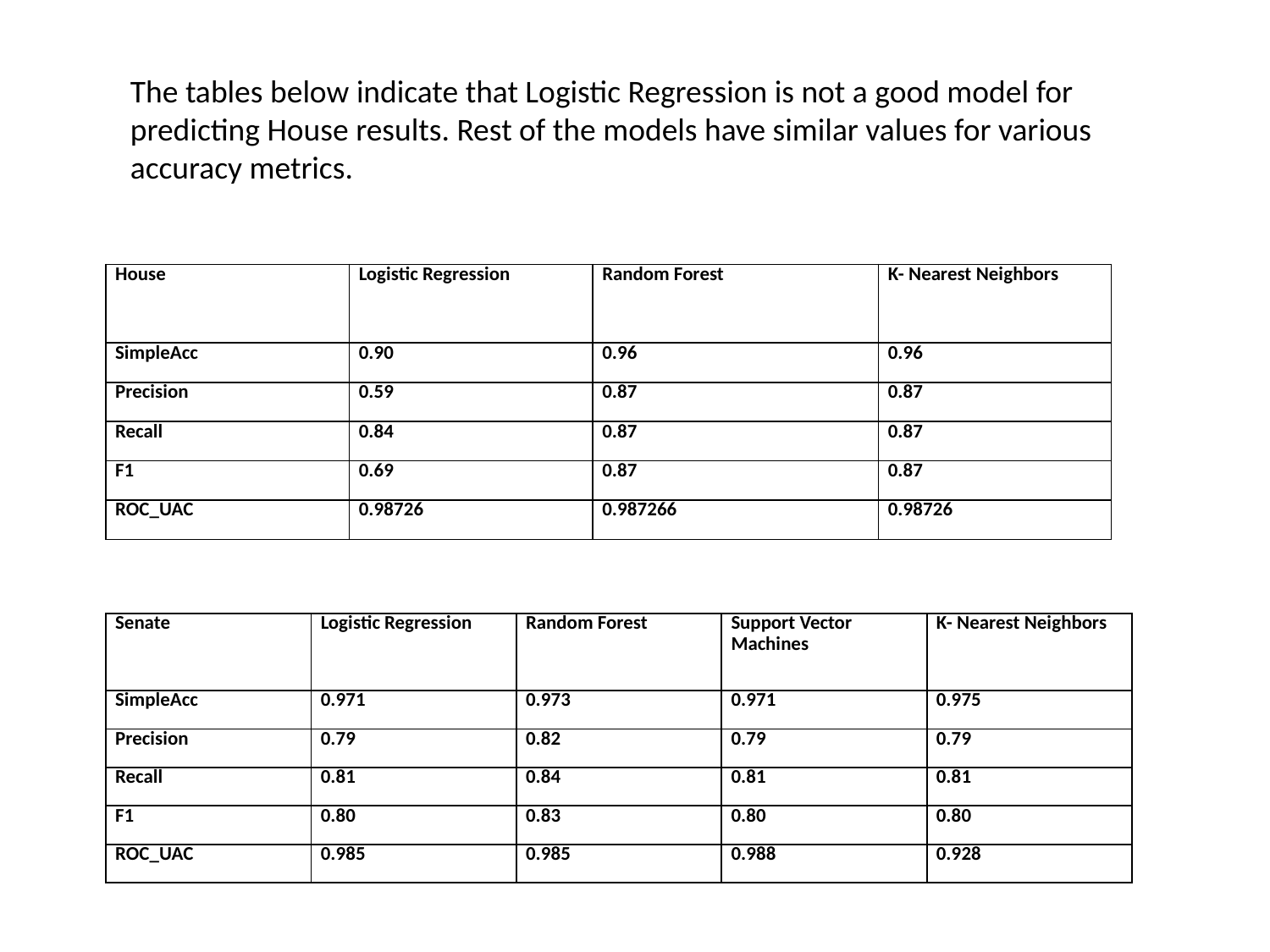

The tables below indicate that Logistic Regression is not a good model for predicting House results. Rest of the models have similar values for various accuracy metrics.
| House | Logistic Regression | Random Forest | K- Nearest Neighbors |
| --- | --- | --- | --- |
| SimpleAcc | 0.90 | 0.96 | 0.96 |
| Precision | 0.59 | 0.87 | 0.87 |
| Recall | 0.84 | 0.87 | 0.87 |
| F1 | 0.69 | 0.87 | 0.87 |
| ROC\_UAC | 0.98726 | 0.987266 | 0.98726 |
| Senate | Logistic Regression | Random Forest | Support Vector Machines | K- Nearest Neighbors |
| --- | --- | --- | --- | --- |
| SimpleAcc | 0.971 | 0.973 | 0.971 | 0.975 |
| Precision | 0.79 | 0.82 | 0.79 | 0.79 |
| Recall | 0.81 | 0.84 | 0.81 | 0.81 |
| F1 | 0.80 | 0.83 | 0.80 | 0.80 |
| ROC\_UAC | 0.985 | 0.985 | 0.988 | 0.928 |